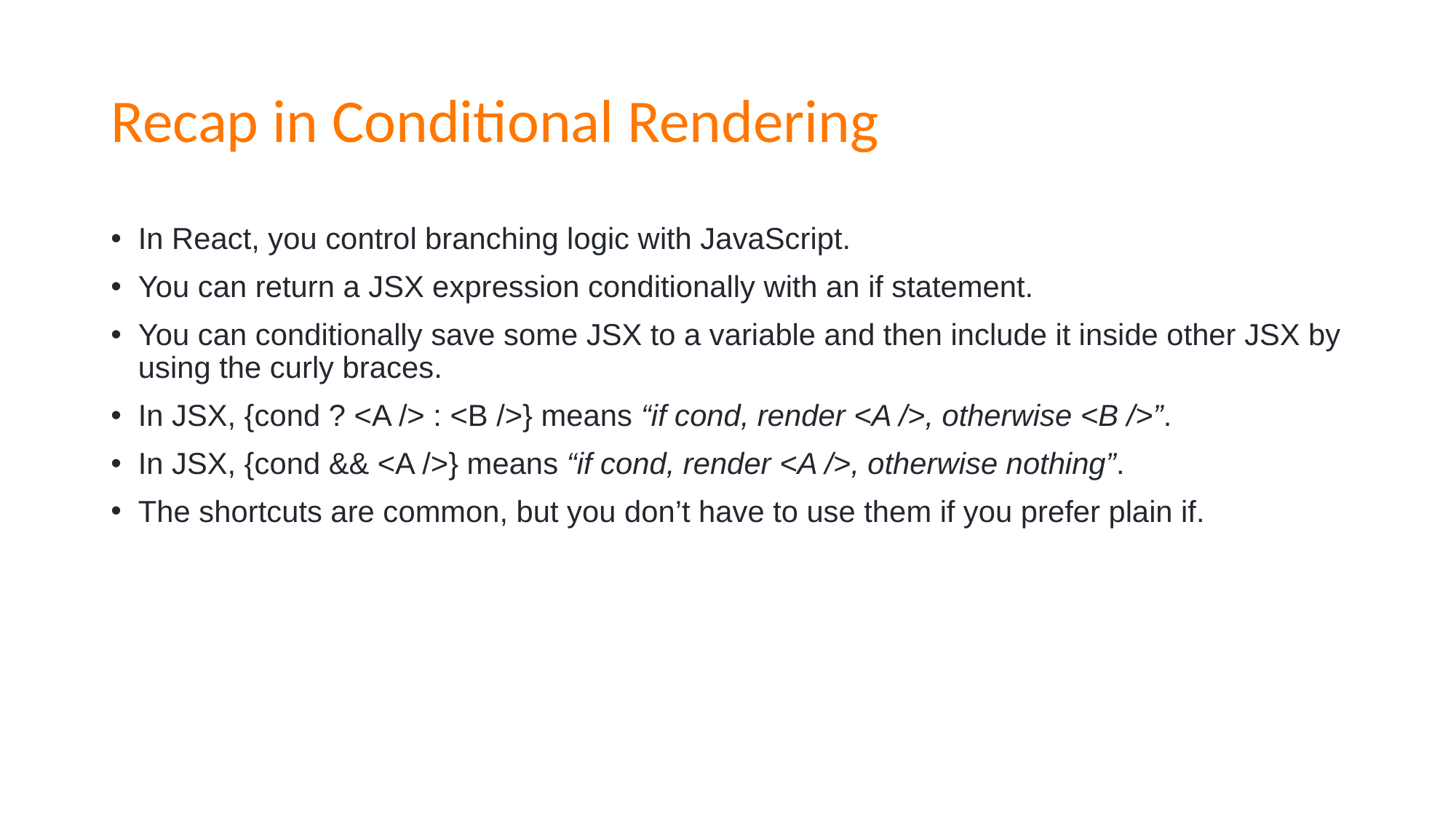

# Recap in Conditional Rendering
In React, you control branching logic with JavaScript.
You can return a JSX expression conditionally with an if statement.
You can conditionally save some JSX to a variable and then include it inside other JSX by using the curly braces.
In JSX, {cond ? <A /> : <B />} means “if cond, render <A />, otherwise <B />”.
In JSX, {cond && <A />} means “if cond, render <A />, otherwise nothing”.
The shortcuts are common, but you don’t have to use them if you prefer plain if.